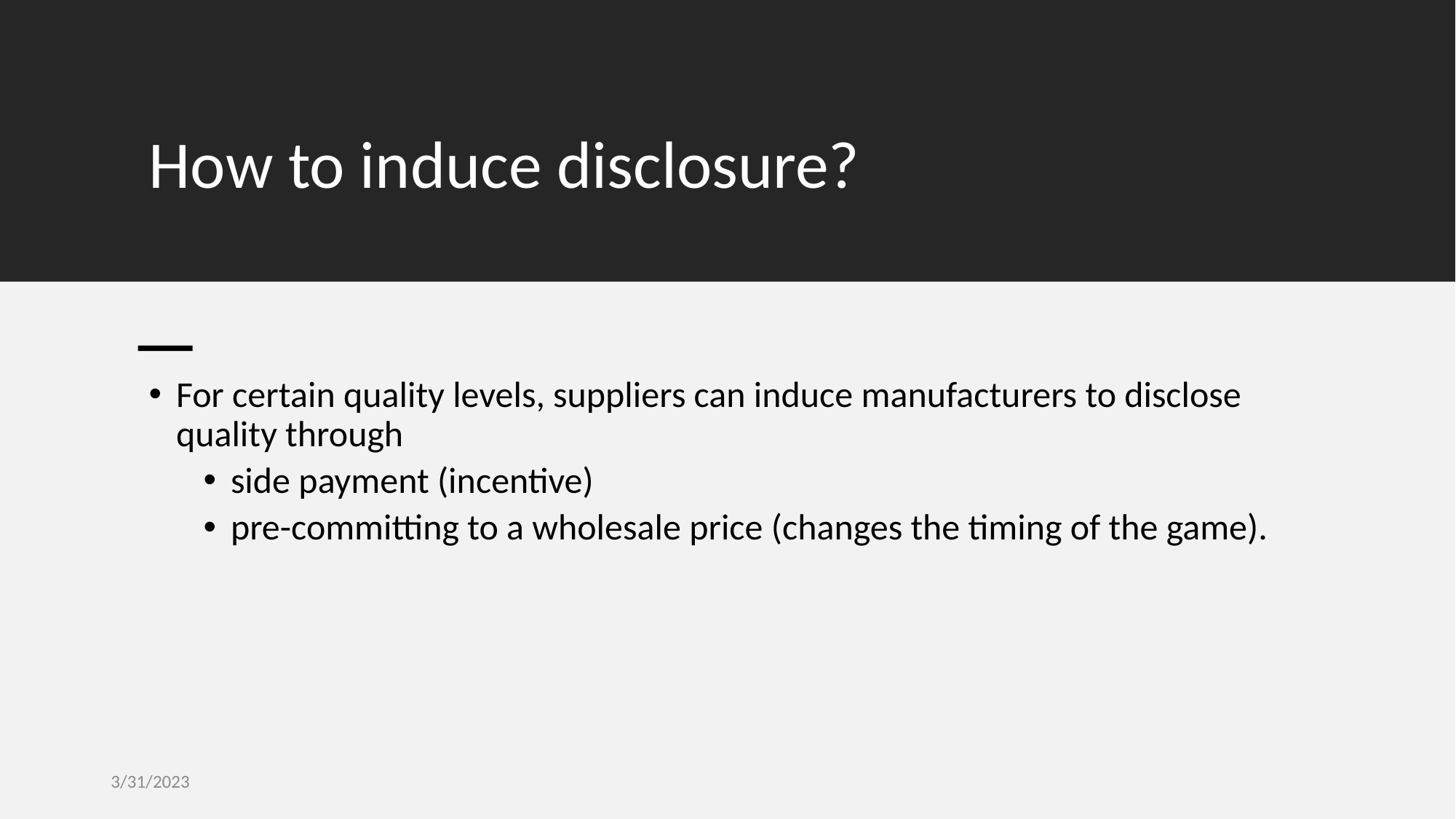

# How to induce disclosure?

For certain quality levels, suppliers can induce manufacturers to disclose quality through
side payment (incentive)
pre-committing to a wholesale price (changes the timing of the game).
3/31/2023
University of MIssouri
5